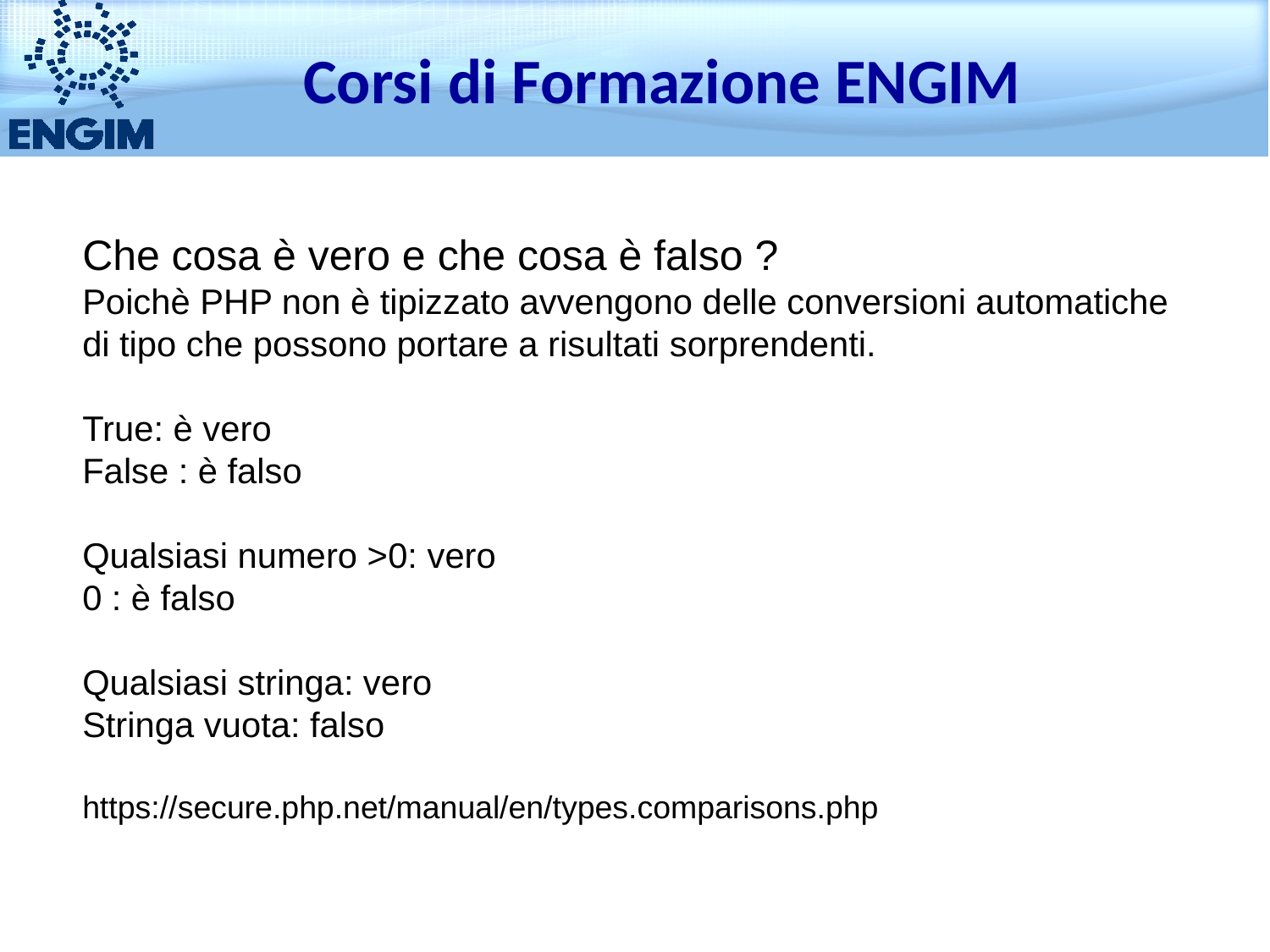

Corsi di Formazione ENGIM
Che cosa è vero e che cosa è falso ?
Poichè PHP non è tipizzato avvengono delle conversioni automatiche di tipo che possono portare a risultati sorprendenti.

True: è vero
False : è falso

Qualsiasi numero >0: vero
0 : è falso

Qualsiasi stringa: vero
Stringa vuota: falso

https://secure.php.net/manual/en/types.comparisons.php